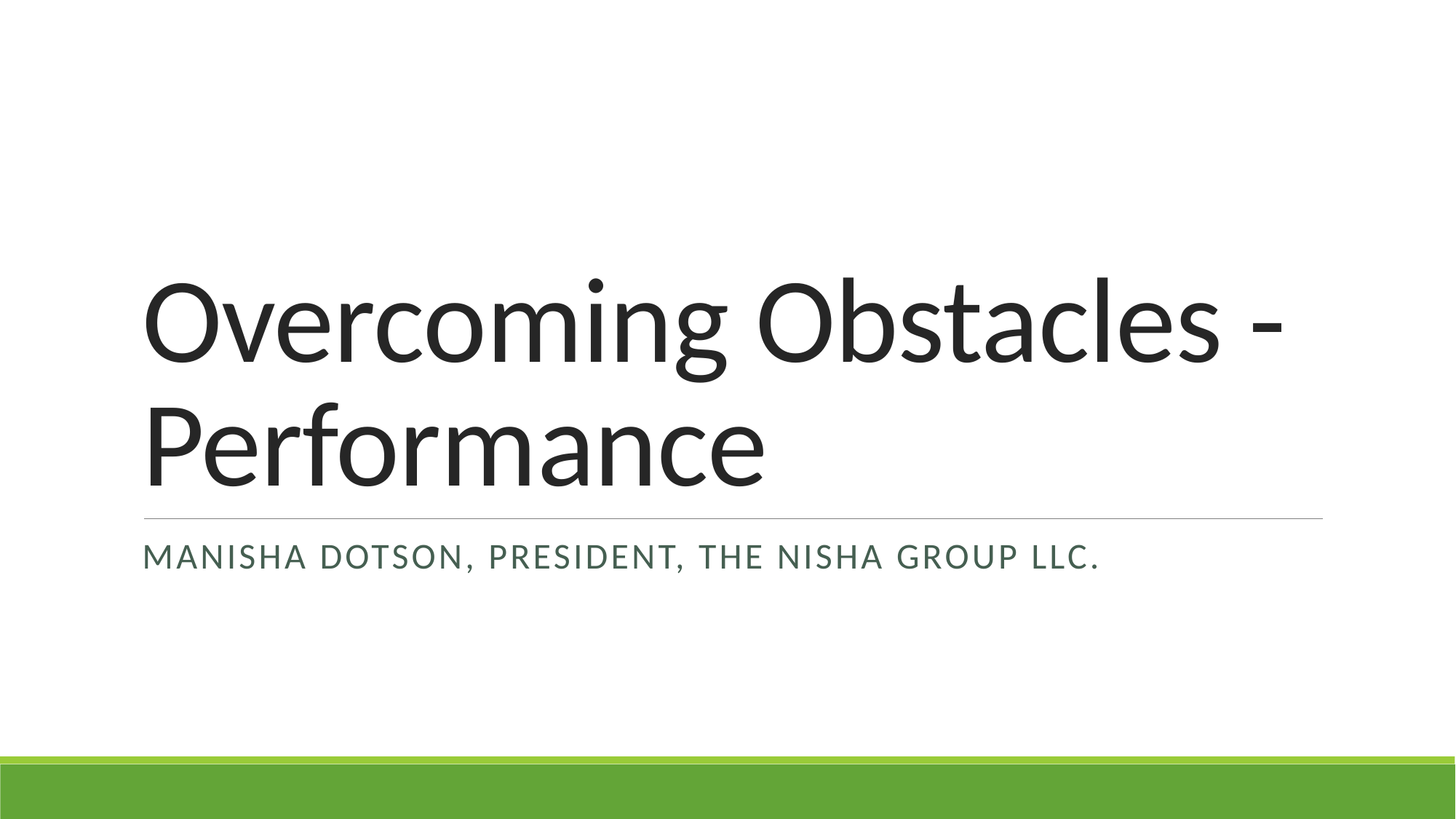

# Overcoming Obstacles - Performance
Manisha Dotson, President, The Nisha Group llc.